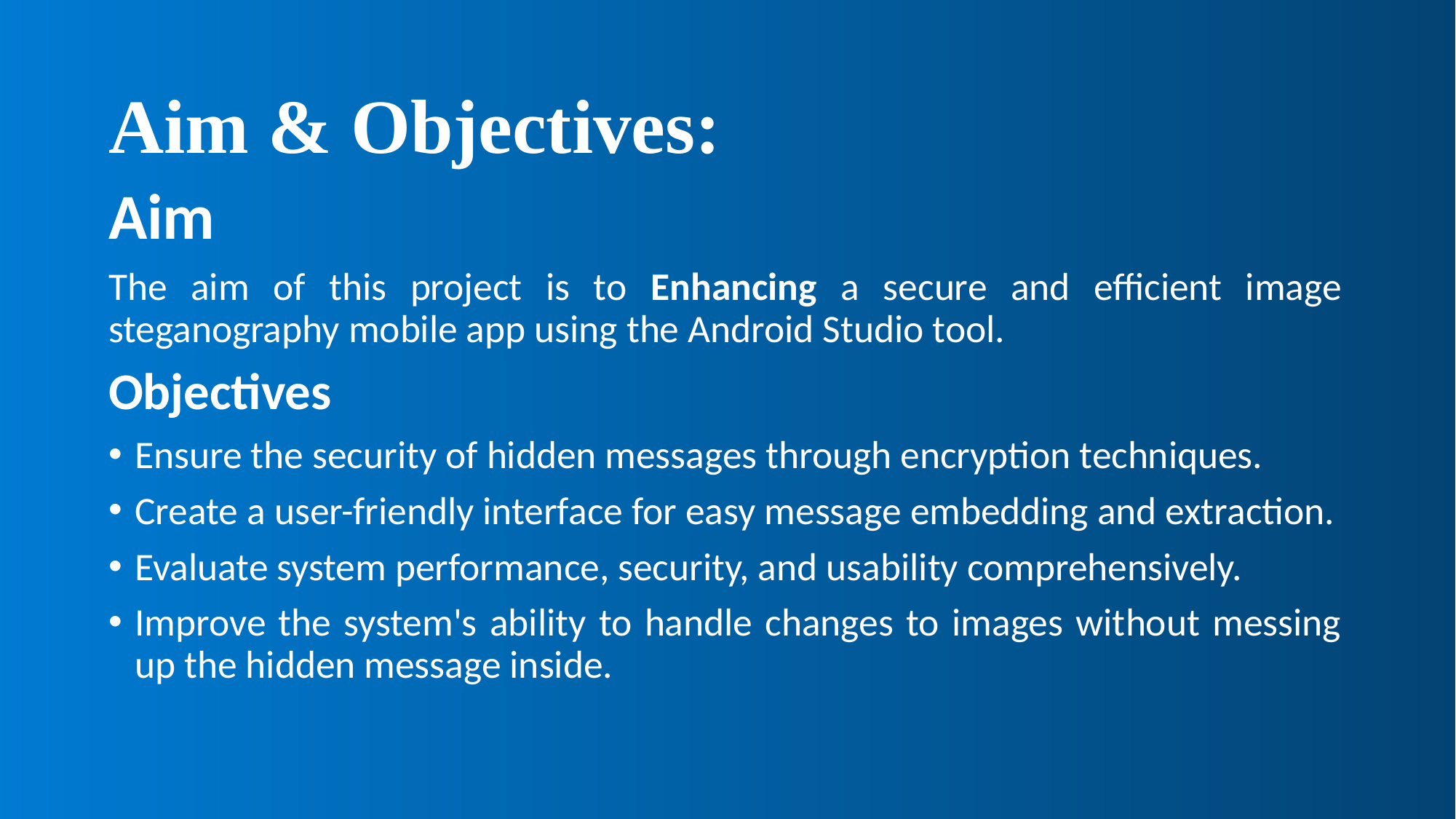

Aim & Objectives:
Aim
The aim of this project is to Enhancing a secure and efficient image steganography mobile app using the Android Studio tool.
Objectives
Ensure the security of hidden messages through encryption techniques.
Create a user-friendly interface for easy message embedding and extraction.
Evaluate system performance, security, and usability comprehensively.
Improve the system's ability to handle changes to images without messing up the hidden message inside.